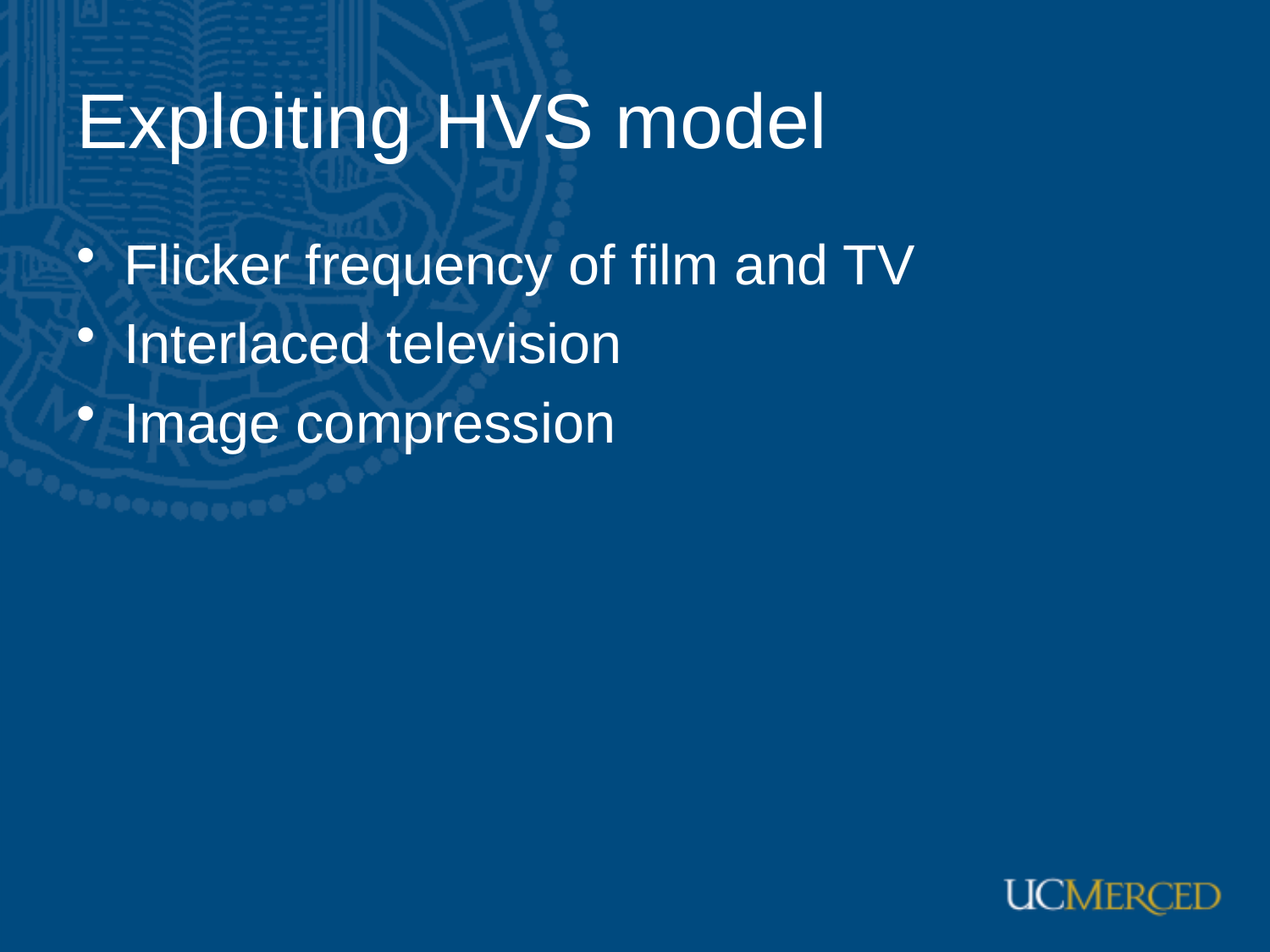

# Exploiting HVS model
Flicker frequency of film and TV
Interlaced television
Image compression